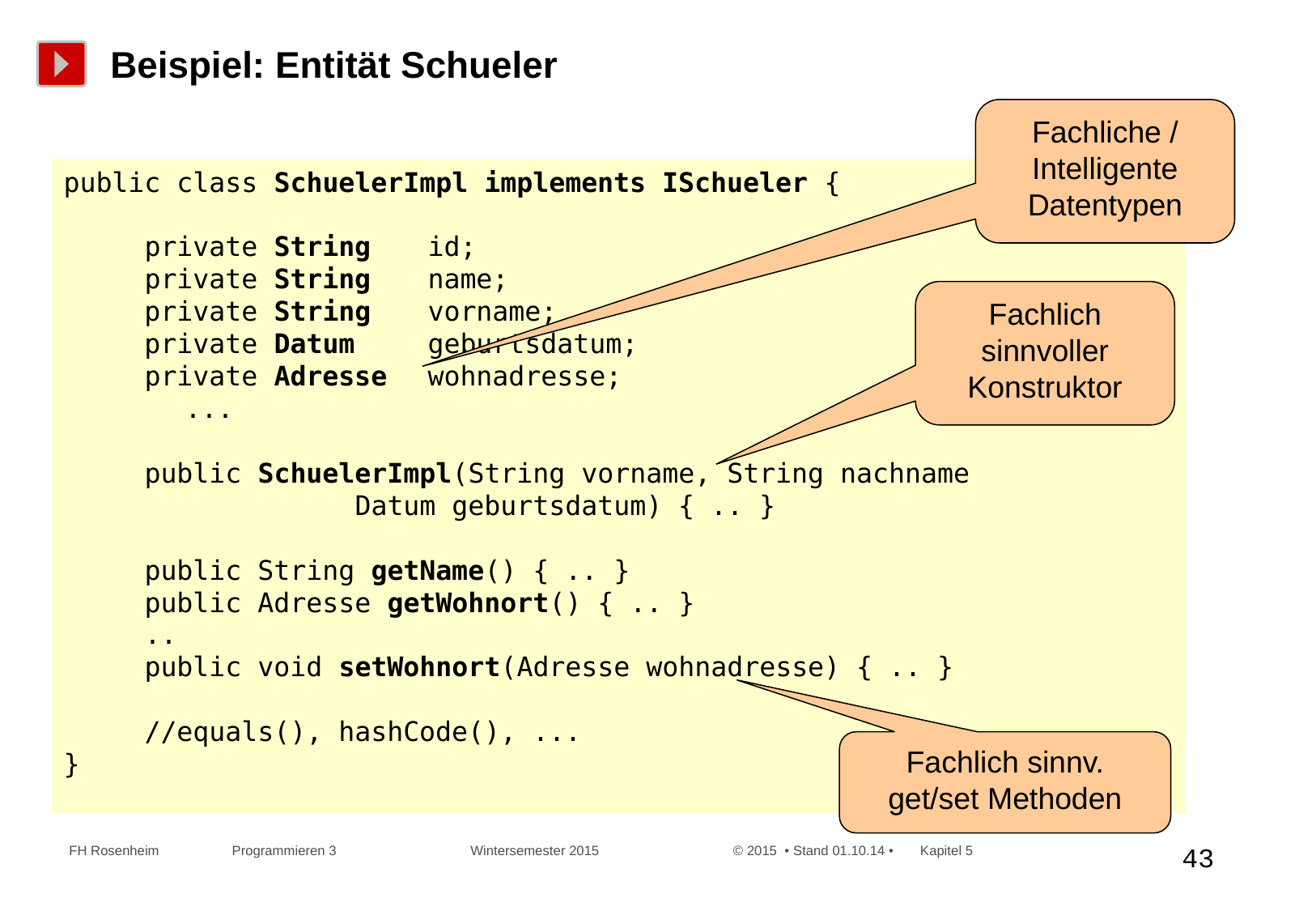

# Beispiel: Entität Schueler
Fachliche / Intelligente Datentypen
public class SchuelerImpl implements ISchueler {
     private String   	id;
     private String 	name;
     private String 	vorname;
     private Datum	geburtsdatum;
     private Adresse 	wohnadresse;
	...

     public SchuelerImpl(String vorname, String nachname
                  Datum geburtsdatum) { .. }

     public String getName() { .. }
     public Adresse getWohnort() { .. }
     ..
     public void setWohnort(Adresse wohnadresse) { .. }

     //equals(), hashCode(), ...
}

Fachlich sinnvoller Konstruktor
Fachlich sinnv.
get/set Methoden
     FH Rosenheim                   Programmieren 3                                   Wintersemester 2015                                   © 2015  • Stand 01.10.14 •       Kapitel 5